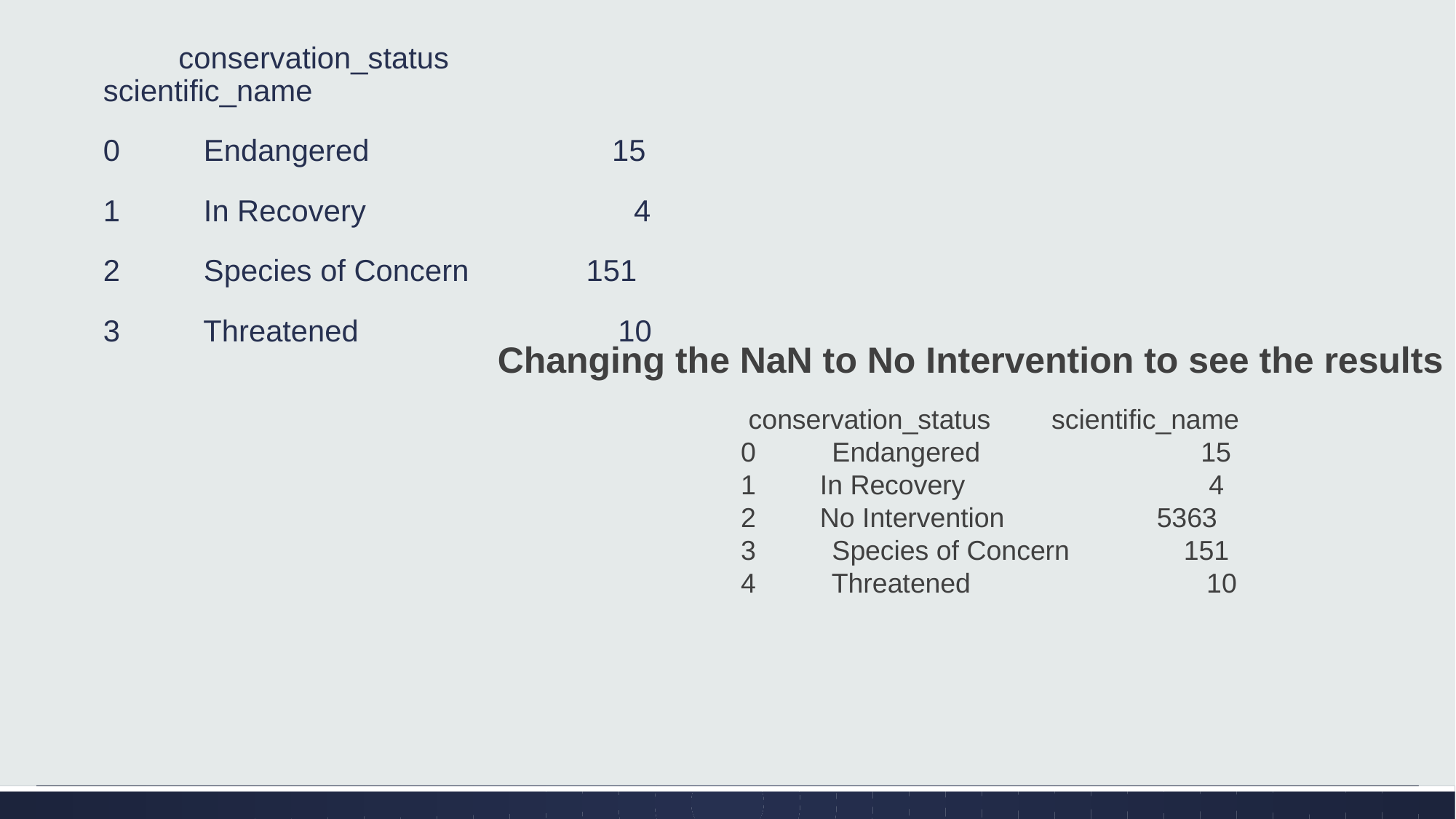

conservation_status        scientific_name
0          Endangered                             15
1          In Recovery                                4
2          Species of Concern              151
3          Threatened                               10
Changing the NaN to No Intervention to see the results
 conservation_status        scientific_name
0          Endangered                             15
     In Recovery                                4
     No Intervention                    5363
3          Species of Concern               151
4          Threatened                               10